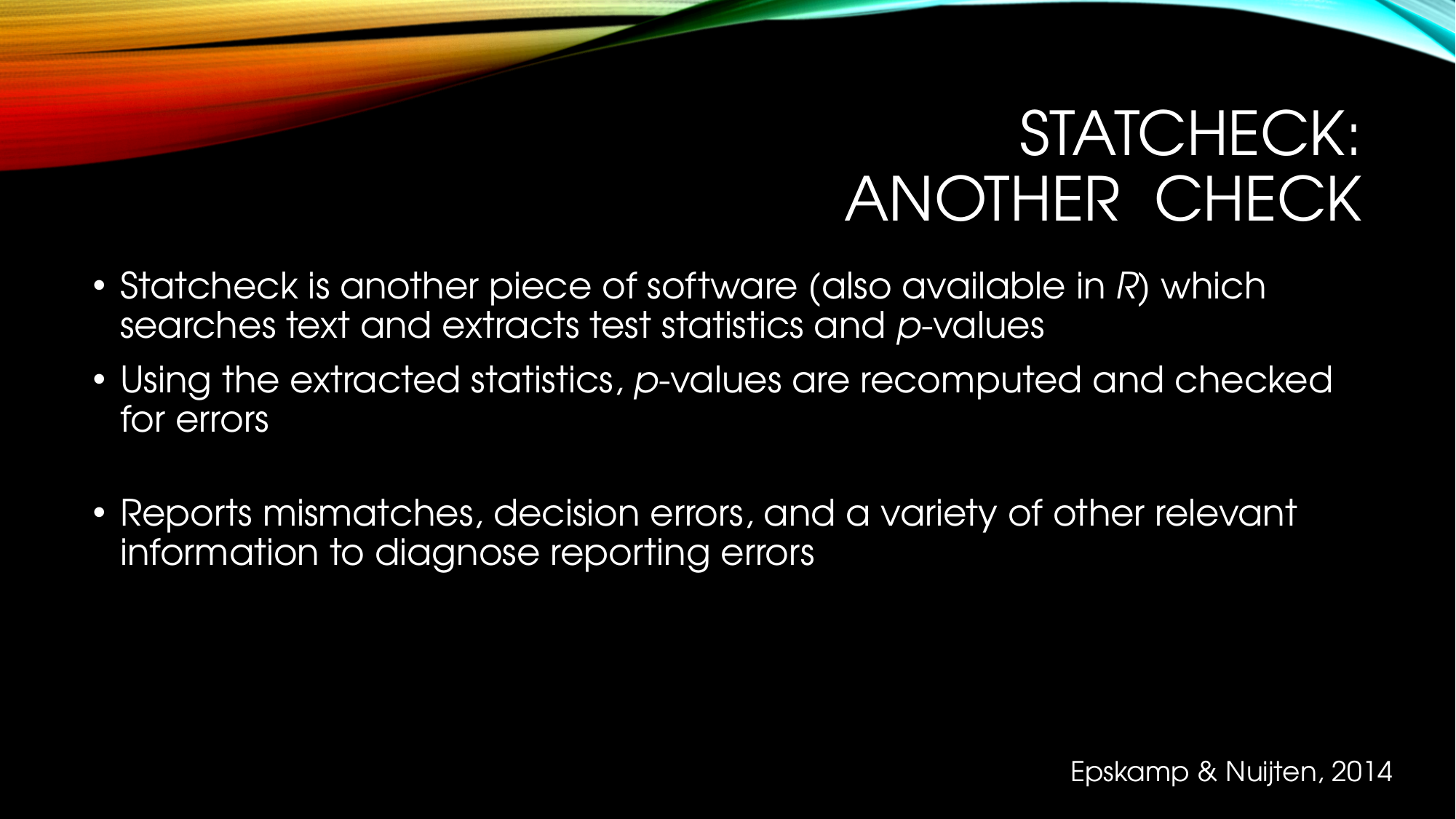

# statcheck: another  check
Statcheck is another piece of software (also available in R) which searches text and extracts test statistics and p-values
Using the extracted statistics, p-values are recomputed and checked for errors
Reports mismatches, decision errors, and a variety of other relevant information to diagnose reporting errors
Epskamp & Nuijten, 2014